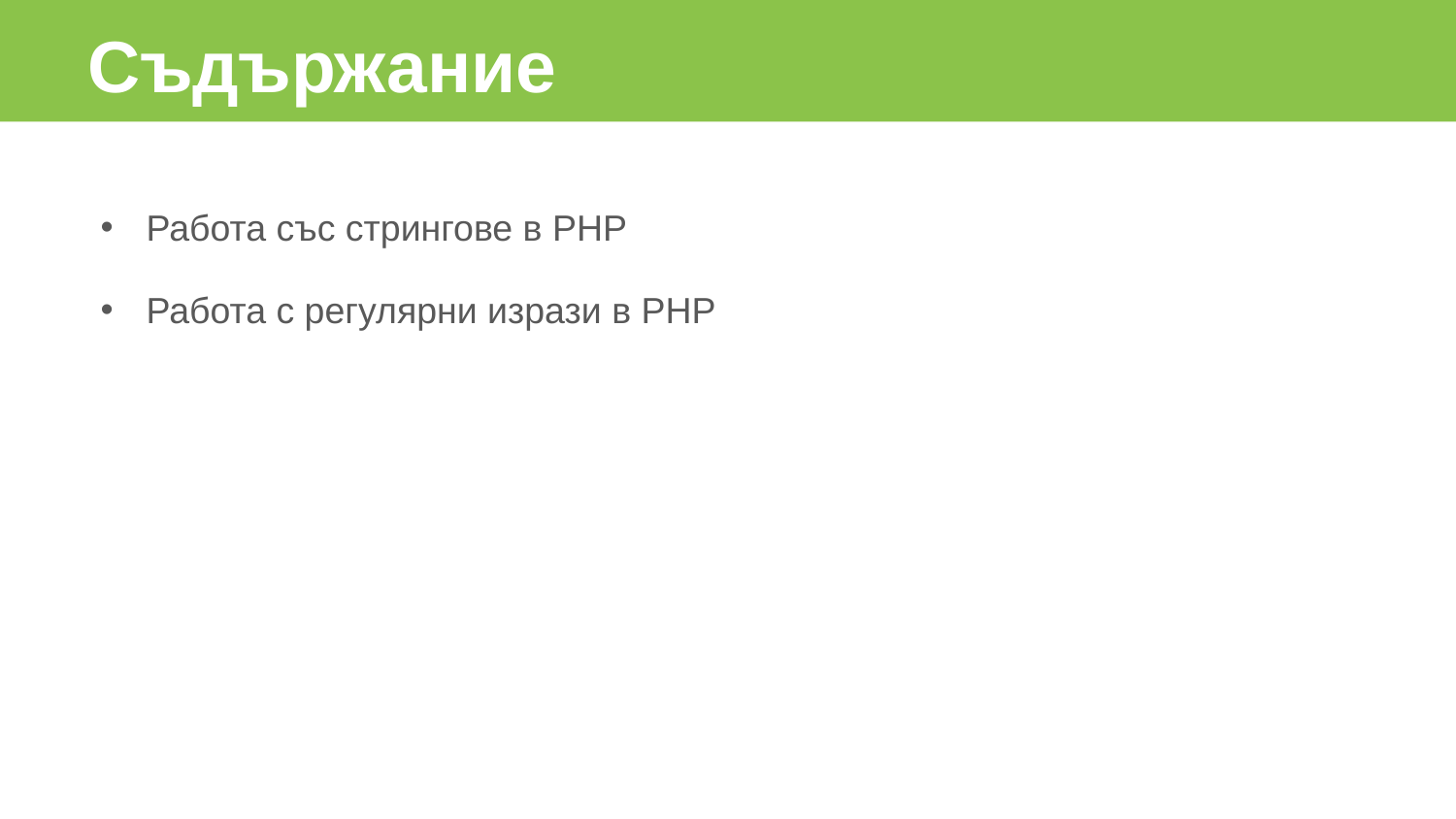

Съдържание
Работа със стрингове в РНР
Работа с регулярни изрази в РНР